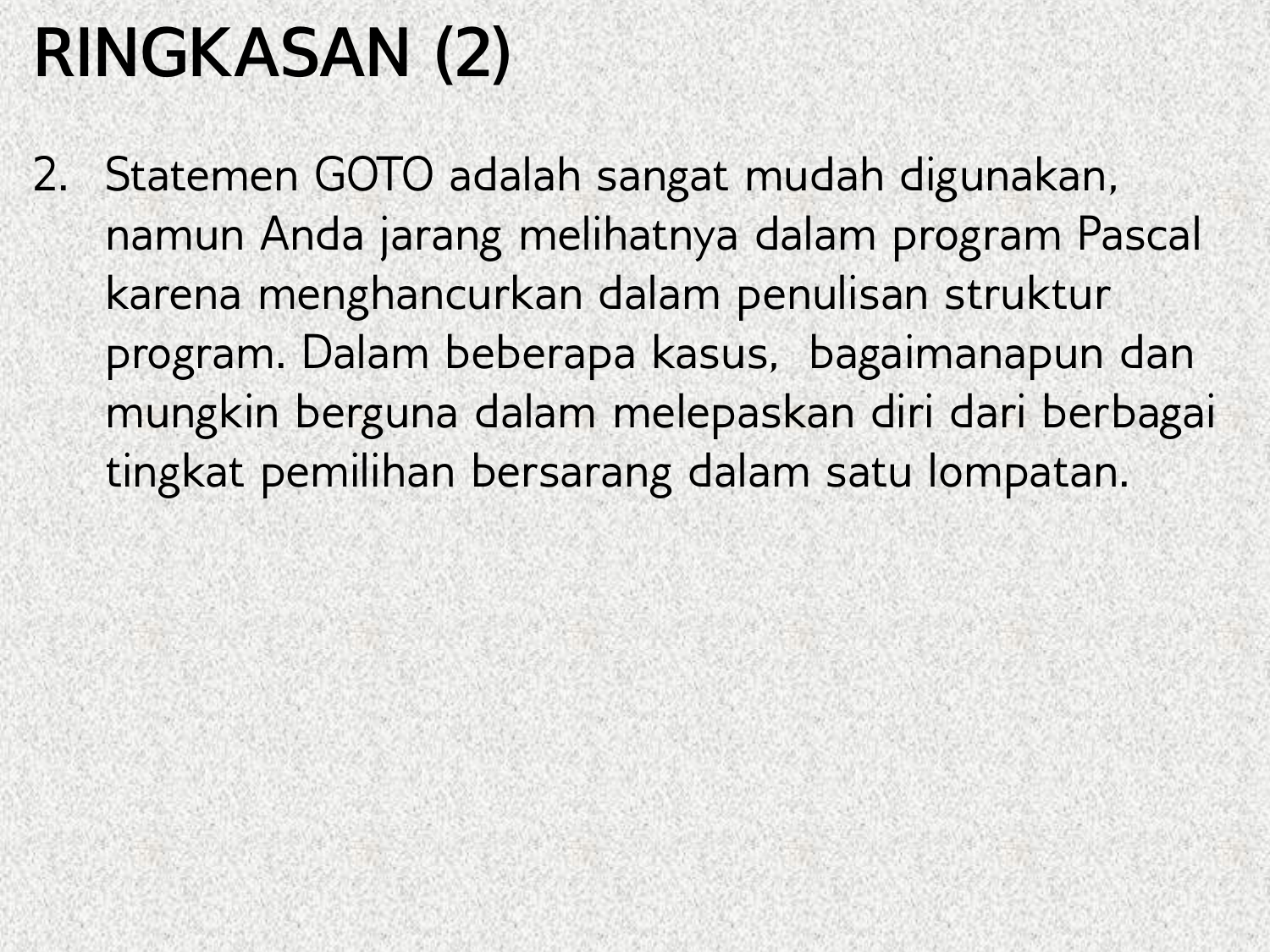

RINGKASAN (2)

Statemen GOTO adalah sangat mudah digunakan, namun Anda jarang melihatnya dalam program Pascal karena menghancurkan dalam penulisan struktur program. Dalam beberapa kasus,  bagaimanapun dan   mungkin berguna dalam melepaskan diri dari berbagai tingkat pemilihan bersarang dalam satu lompatan.